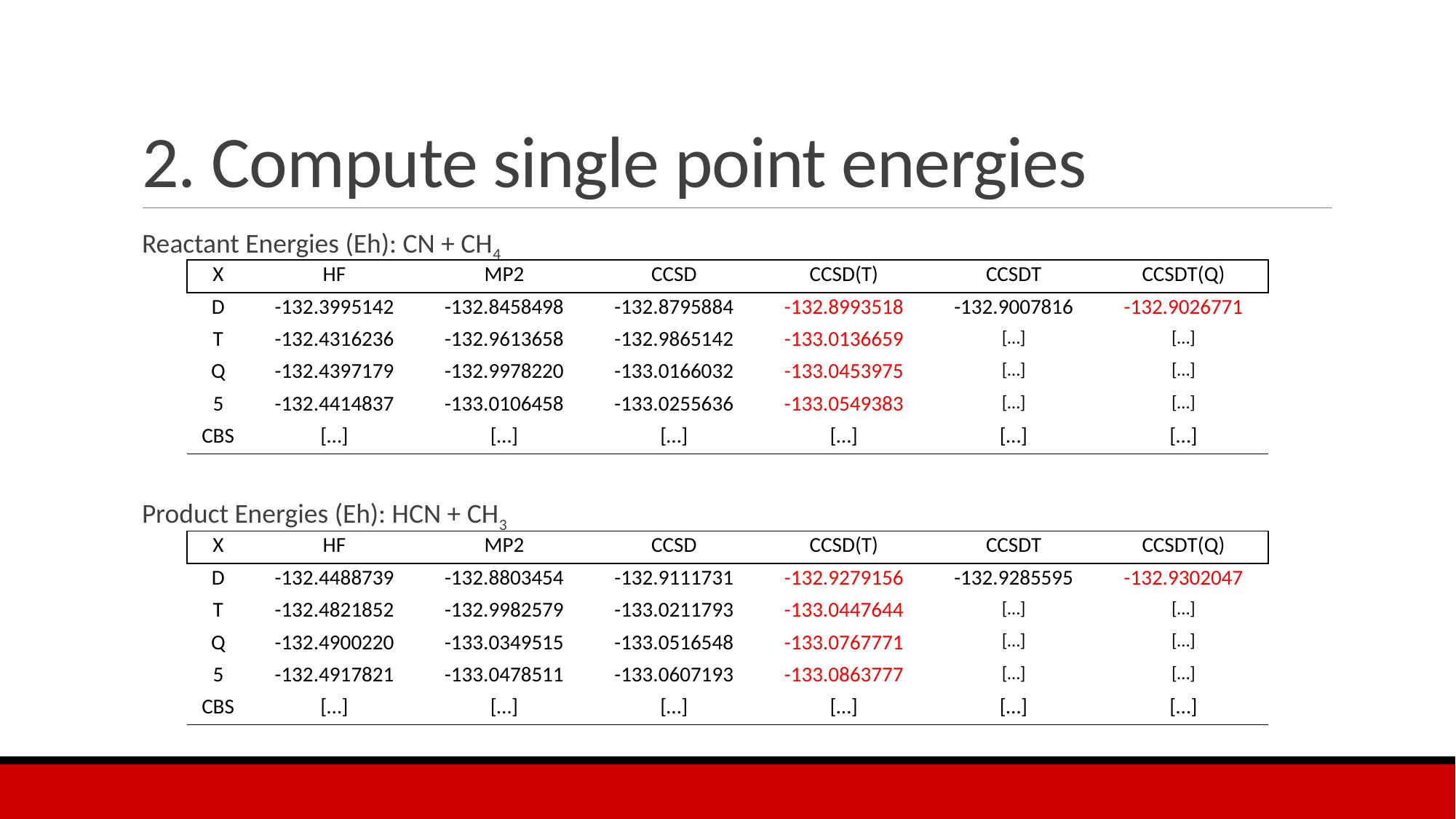

# 2. Compute single point energies
Reactant Energies (Eh): CN + CH4

Product Energies (Eh): HCN + CH3

| X | HF | MP2 | CCSD | CCSD(T) | CCSDT | CCSDT(Q) |
| --- | --- | --- | --- | --- | --- | --- |
| D | -132.3995142 | -132.8458498 | -132.8795884 | -132.8993518 | -132.9007816 | -132.9026771 |
| T | -132.4316236 | -132.9613658 | -132.9865142 | -133.0136659 | […] | […] |
| Q | -132.4397179 | -132.9978220 | -133.0166032 | -133.0453975 | […] | […] |
| 5 | -132.4414837 | -133.0106458 | -133.0255636 | -133.0549383 | […] | […] |
| CBS | […] | […] | […] | […] | […] | […] |
| X | HF | MP2 | CCSD | CCSD(T) | CCSDT | CCSDT(Q) |
| --- | --- | --- | --- | --- | --- | --- |
| D | -132.4488739 | -132.8803454 | -132.9111731 | -132.9279156 | -132.9285595 | -132.9302047 |
| T | -132.4821852 | -132.9982579 | -133.0211793 | -133.0447644 | […] | […] |
| Q | -132.4900220 | -133.0349515 | -133.0516548 | -133.0767771 | […] | […] |
| 5 | -132.4917821 | -133.0478511 | -133.0607193 | -133.0863777 | […] | […] |
| CBS | […] | […] | […] | […] | […] | […] |